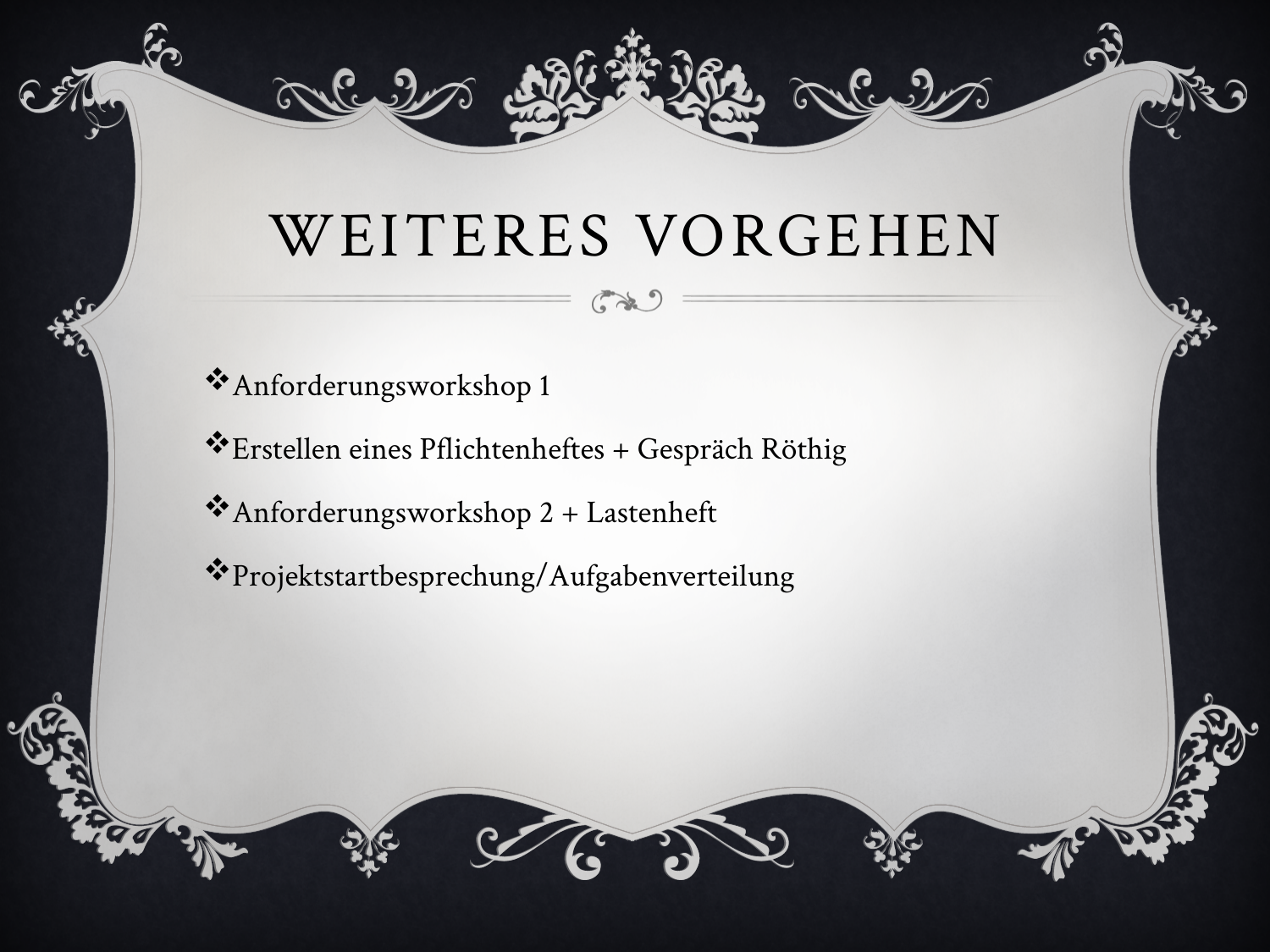

# Weiteres Vorgehen
Anforderungsworkshop 1
Erstellen eines Pflichtenheftes + Gespräch Röthig
Anforderungsworkshop 2 + Lastenheft
Projektstartbesprechung/Aufgabenverteilung